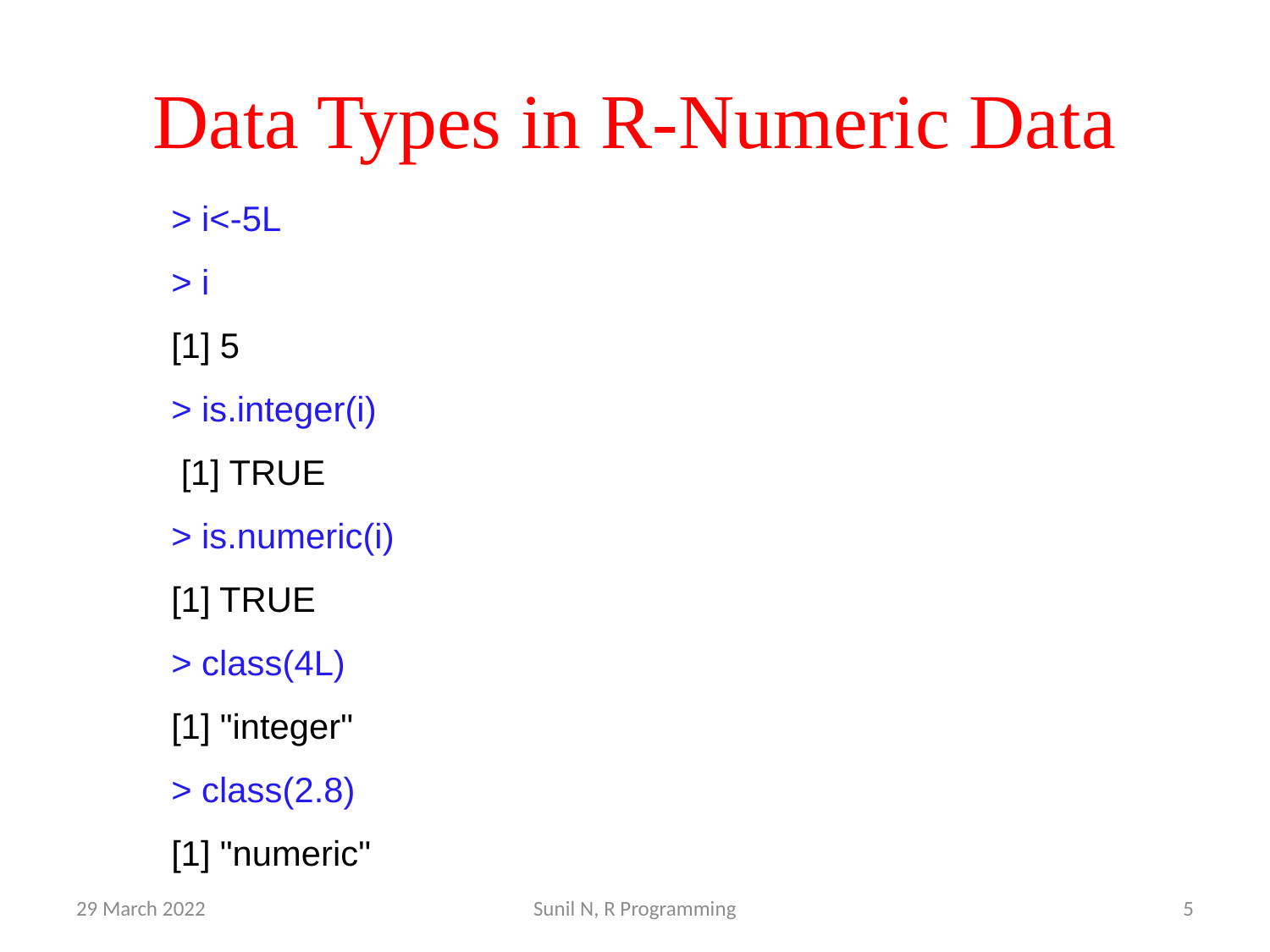

# Data Types in R-Numeric Data
	> i<-5L
	> i
	[1] 5
	> is.integer(i)
	 [1] TRUE
	> is.numeric(i)
	[1] TRUE
	> class(4L)
	[1] "integer"
	> class(2.8)
	[1] "numeric"
29 March 2022
Sunil N, R Programming
5